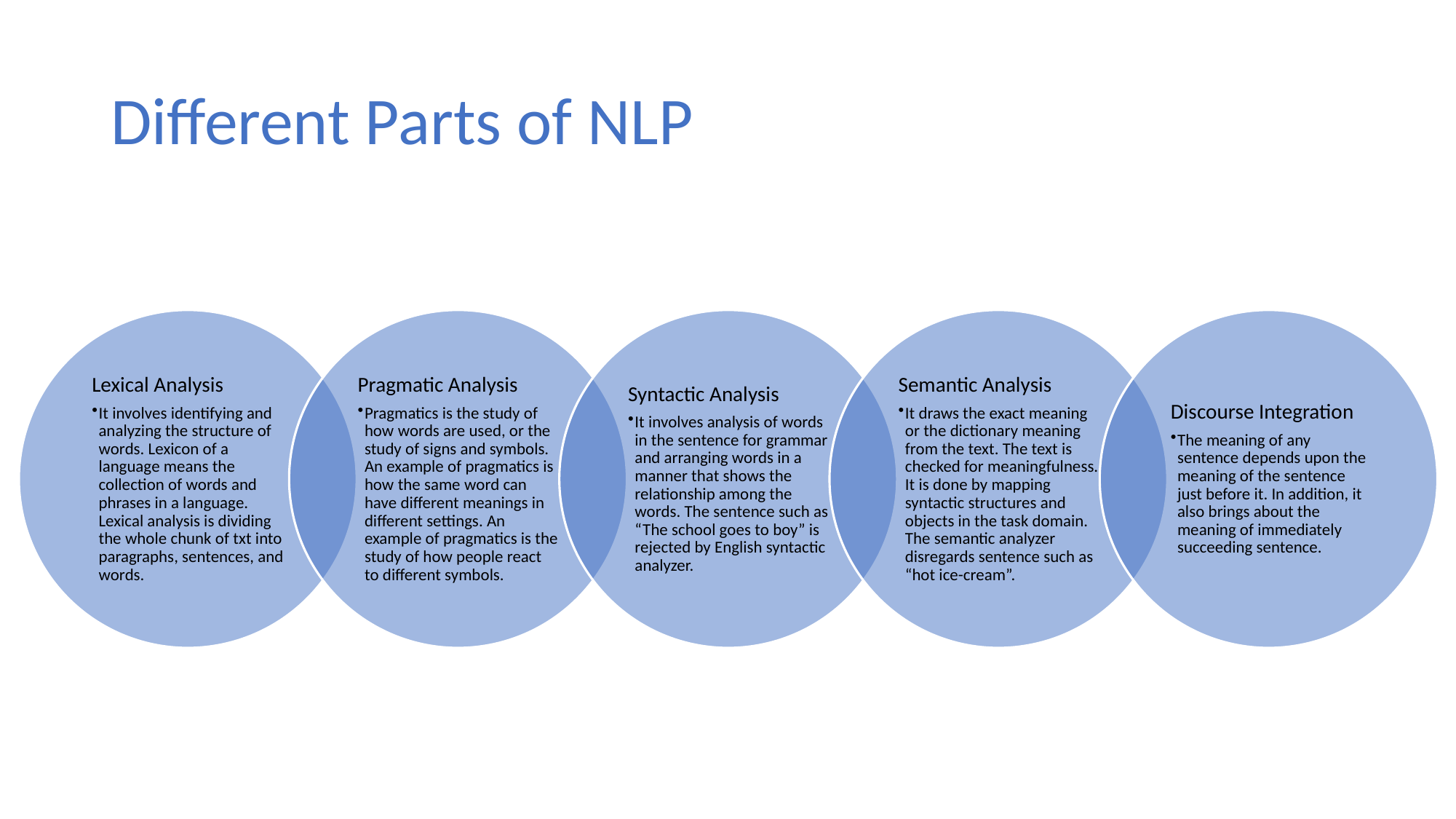

# Different Parts of NLP
Lexical Analysis
It involves identifying and analyzing the structure of words. Lexicon of a language means the collection of words and phrases in a language. Lexical analysis is dividing the whole chunk of txt into paragraphs, sentences, and words.
Pragmatic Analysis
Pragmatics is the study of how words are used, or the study of signs and symbols. An example of pragmatics is how the same word can have different meanings in different settings. An example of pragmatics is the study of how people react to different symbols.
Syntactic Analysis
It involves analysis of words in the sentence for grammar and arranging words in a manner that shows the relationship among the words. The sentence such as “The school goes to boy” is rejected by English syntactic analyzer.
Semantic Analysis
It draws the exact meaning or the dictionary meaning from the text. The text is checked for meaningfulness. It is done by mapping syntactic structures and objects in the task domain. The semantic analyzer disregards sentence such as “hot ice-cream”.
Discourse Integration
The meaning of any sentence depends upon the meaning of the sentence just before it. In addition, it also brings about the meaning of immediately succeeding sentence.